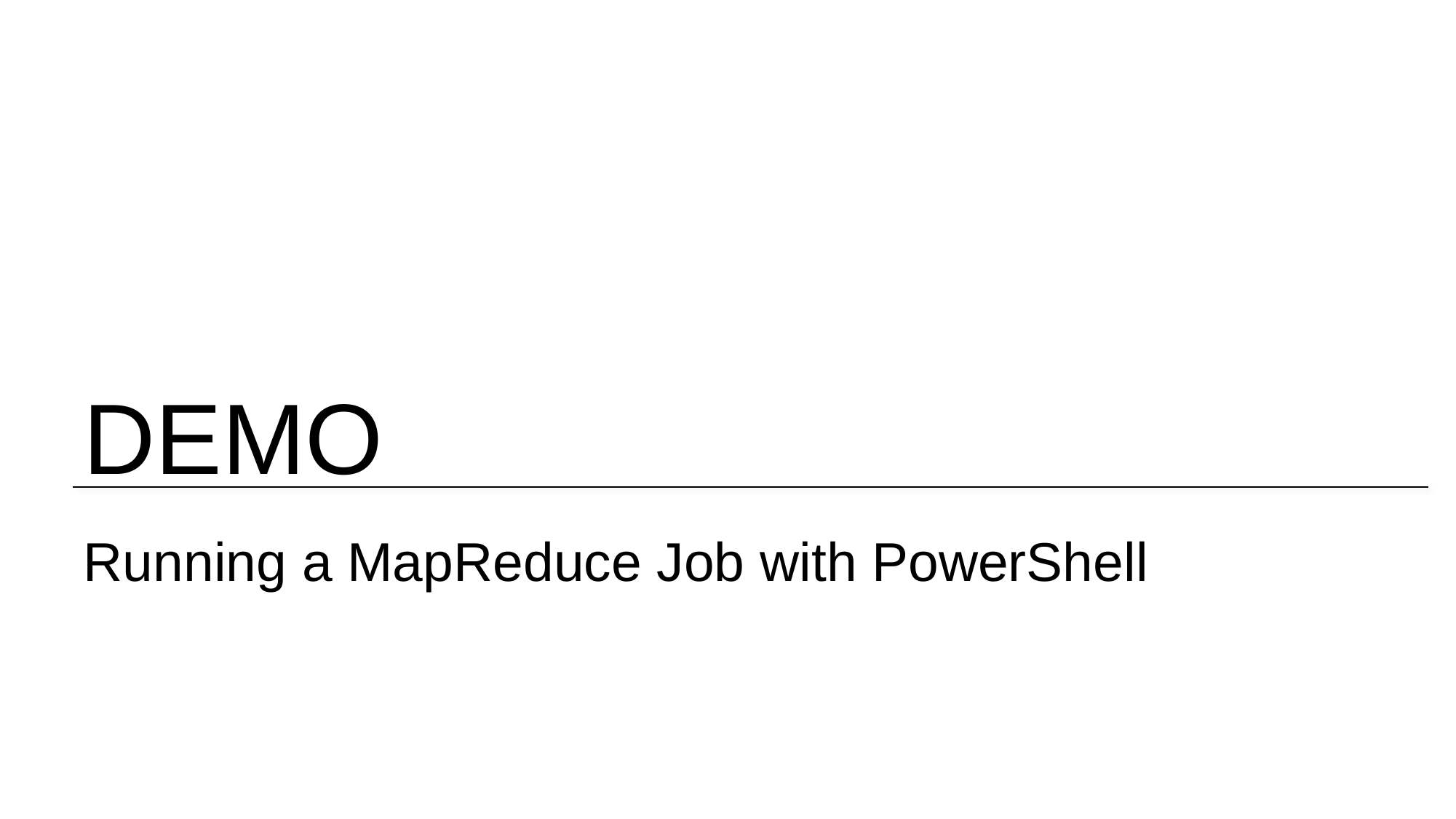

# Running a MapReduce Job with PowerShell